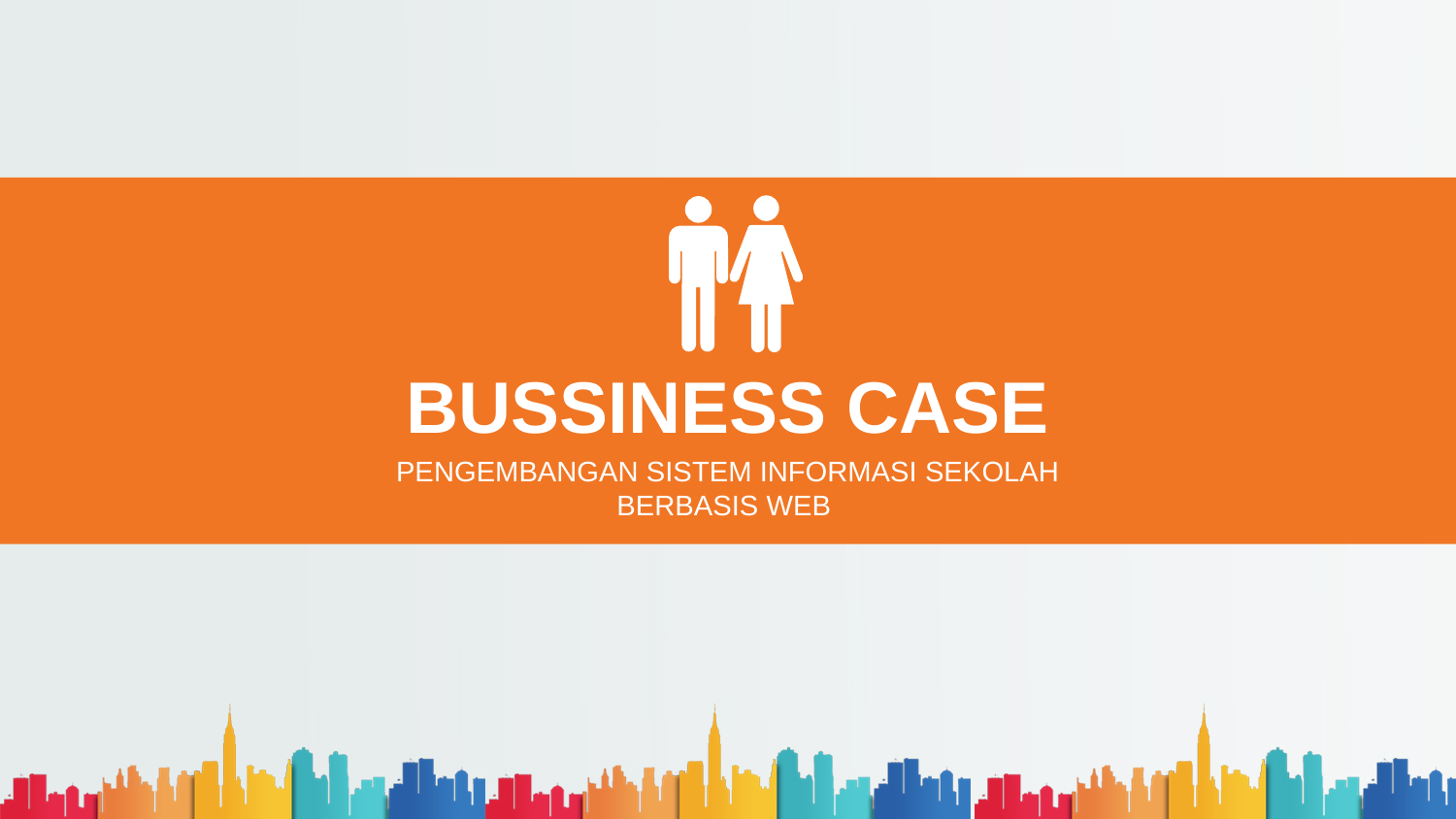

BUSSINESS CASE
PENGEMBANGAN SISTEM INFORMASI SEKOLAH BERBASIS WEB